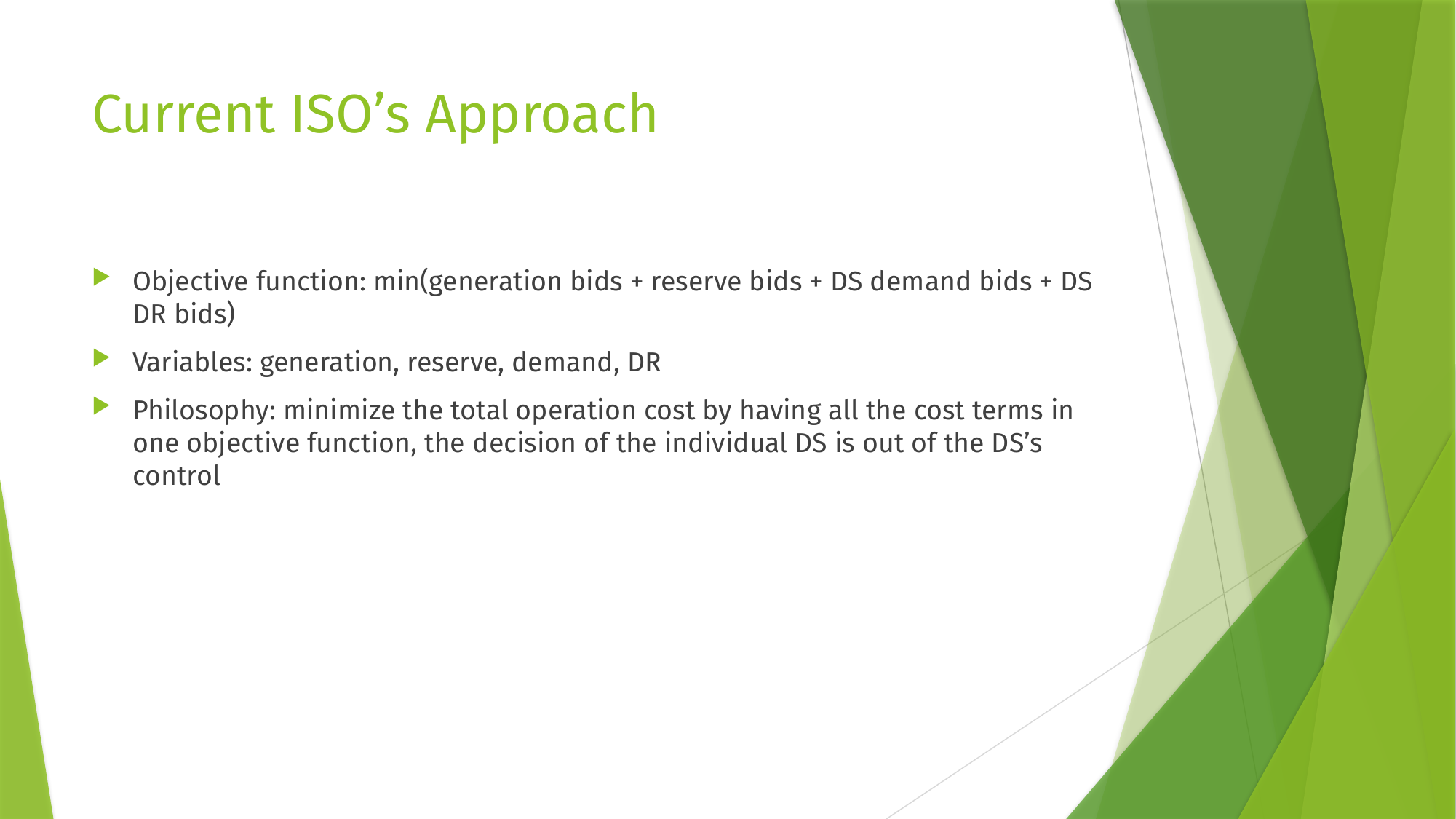

# Current ISO’s Approach
Objective function: min(generation bids + reserve bids + DS demand bids + DS DR bids)
Variables: generation, reserve, demand, DR
Philosophy: minimize the total operation cost by having all the cost terms in one objective function, the decision of the individual DS is out of the DS’s control